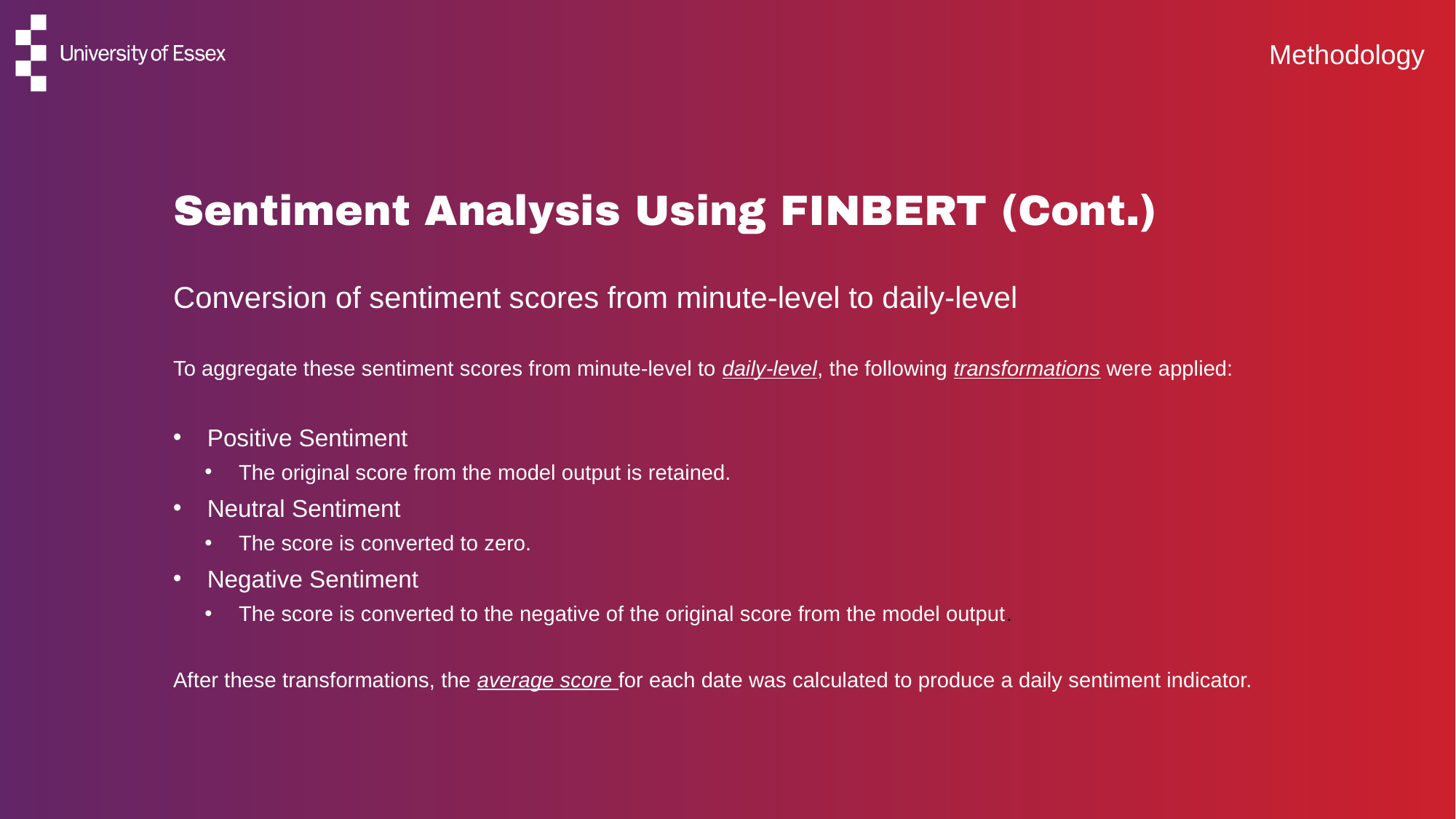

# Methodology
Sentiment Analysis Using FINBERT (Cont.)

Conversion of sentiment scores from minute-level to daily-level

To aggregate these sentiment scores from minute-level to daily-level, the following transformations were applied:

Positive Sentiment
The original score from the model output is retained.
Neutral Sentiment
The score is converted to zero.
Negative Sentiment
The score is converted to the negative of the original score from the model output.

After these transformations, the average score for each date was calculated to produce a daily sentiment indicator.